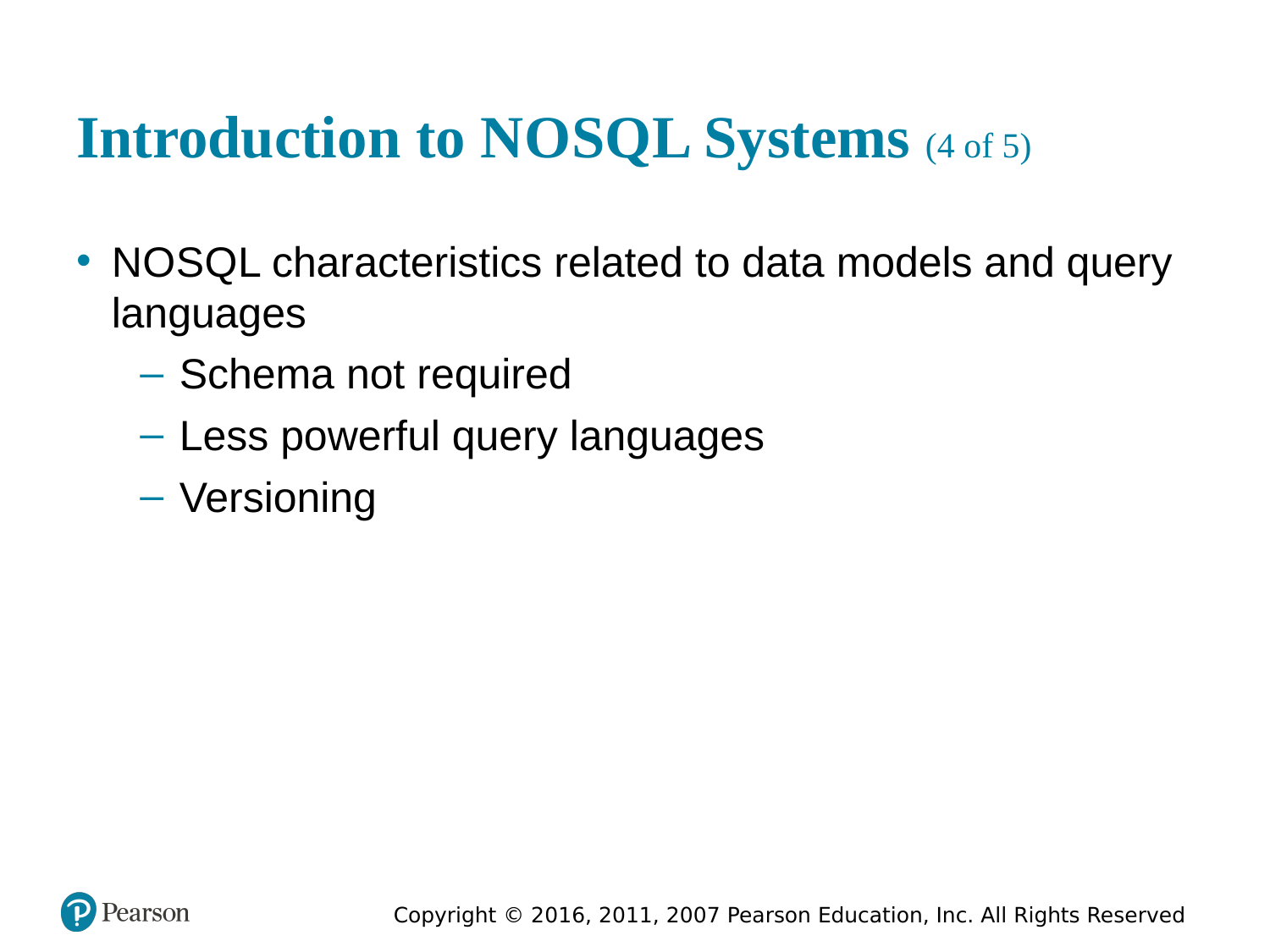

# Introduction to N O S Q L Systems (4 of 5)
N O S Q L characteristics related to data models and query languages
Schema not required
Less powerful query languages
Versioning